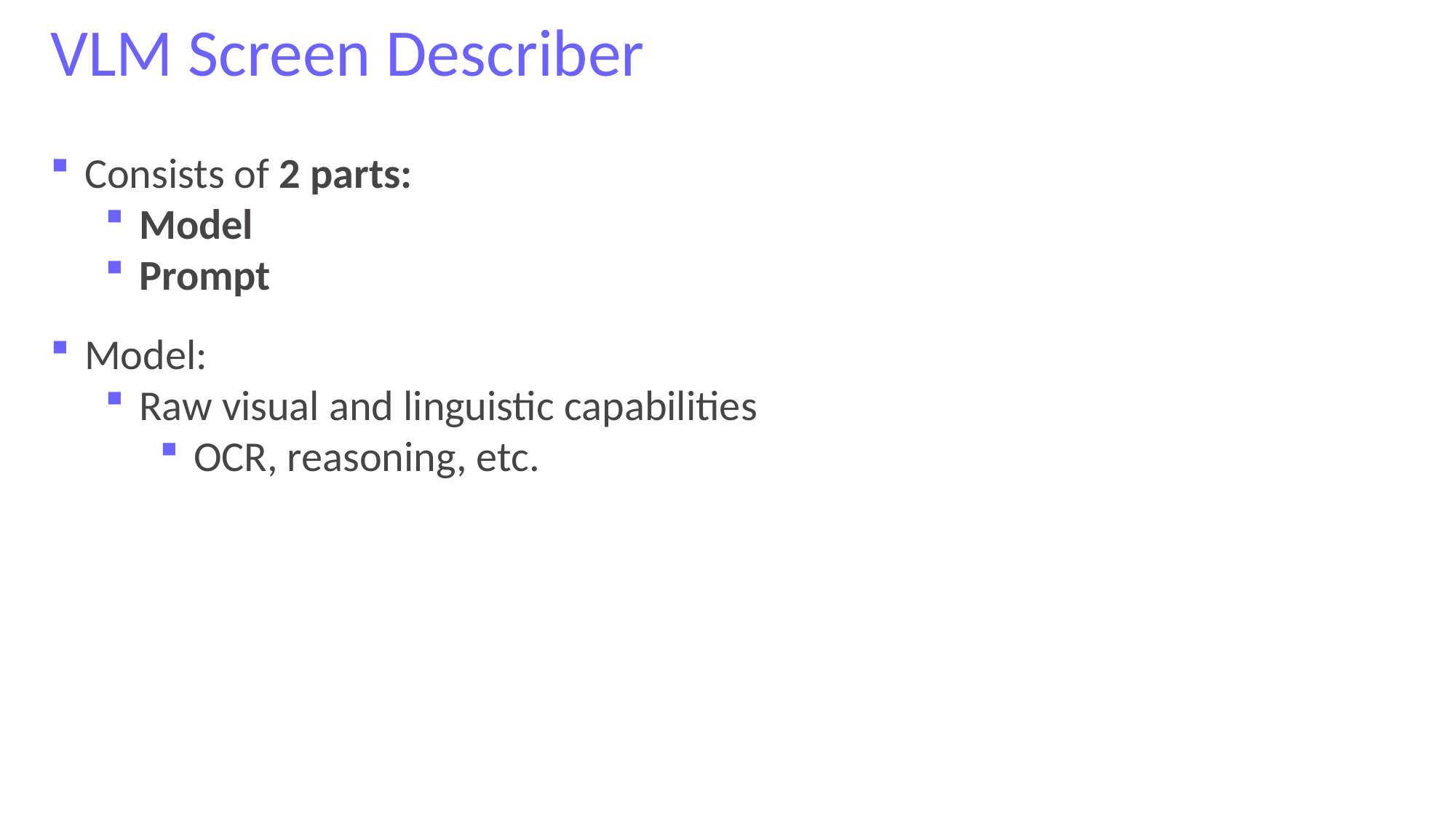

# VLM Screen Describer
Consists of 2 parts:
Model
Prompt
Model:
Raw visual and linguistic capabilities
OCR, reasoning, etc.